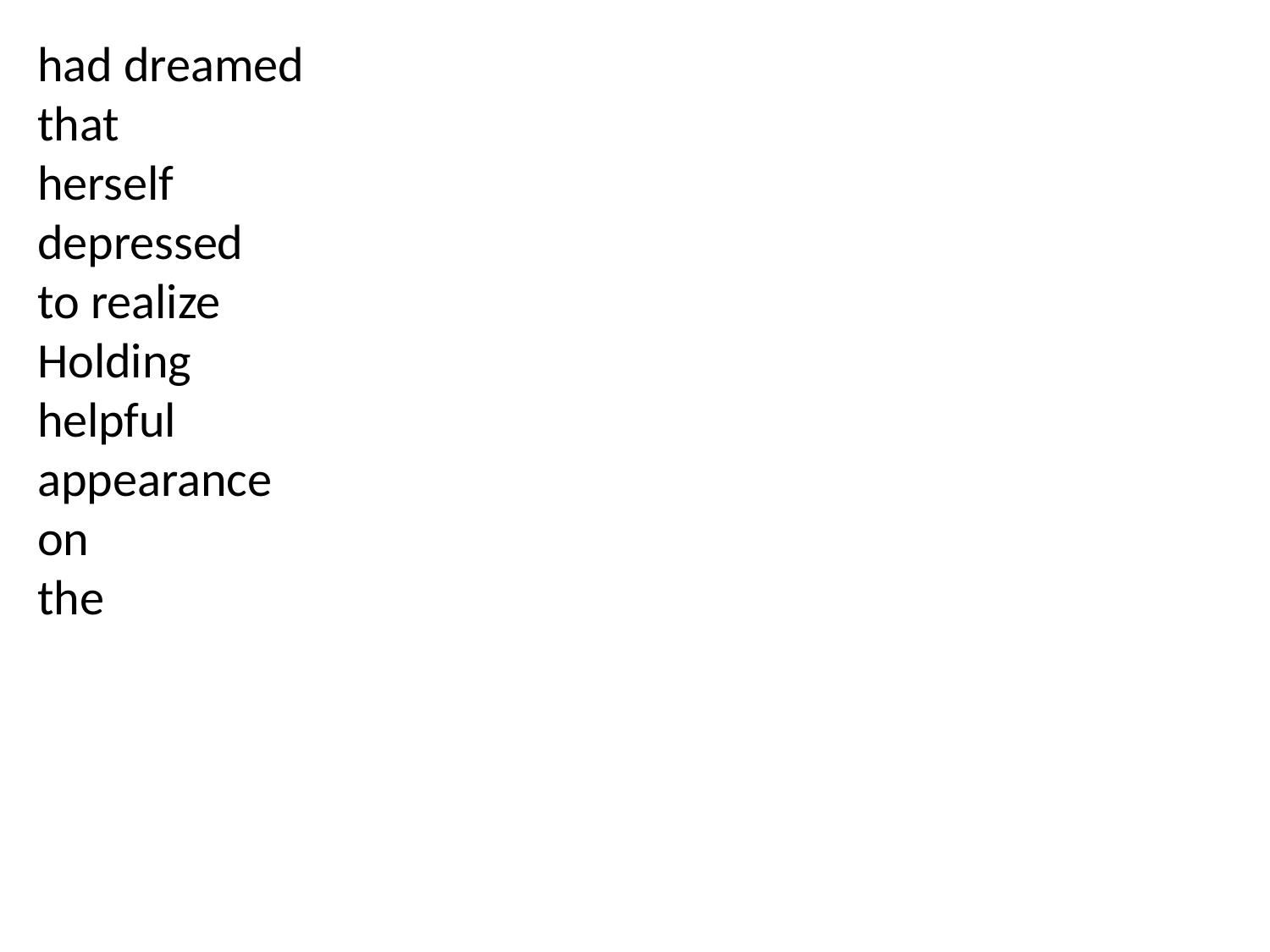

had dreamed
that
herself
depressed
to realize
Holding
helpful
appearance
on
the